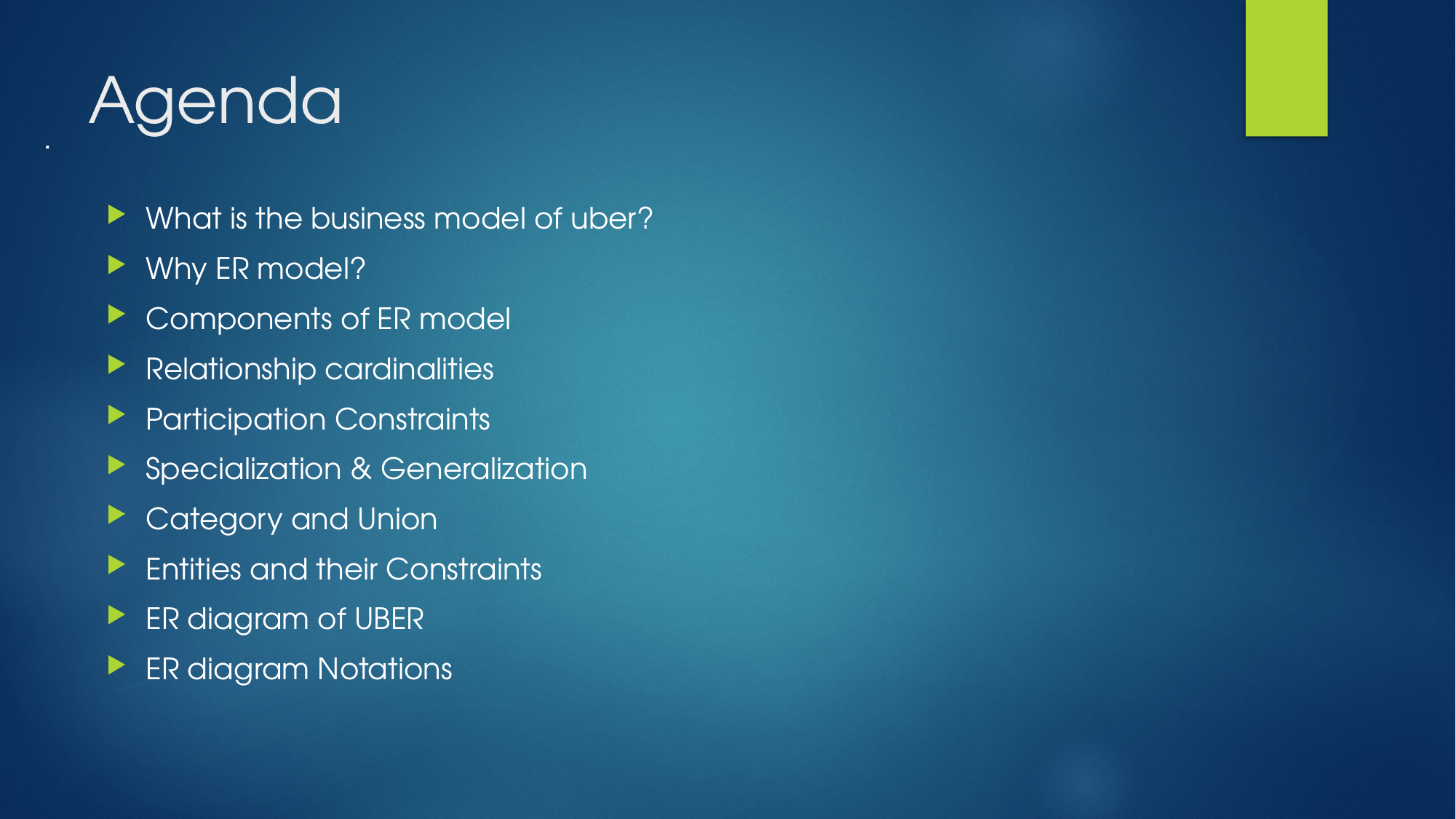

# Agenda
 .
What is the business model of uber?
Why ER model?
Components of ER model
Relationship cardinalities
Participation Constraints
Specialization & Generalization
Category and Union
Entities and their Constraints
ER diagram of UBER
ER diagram Notations